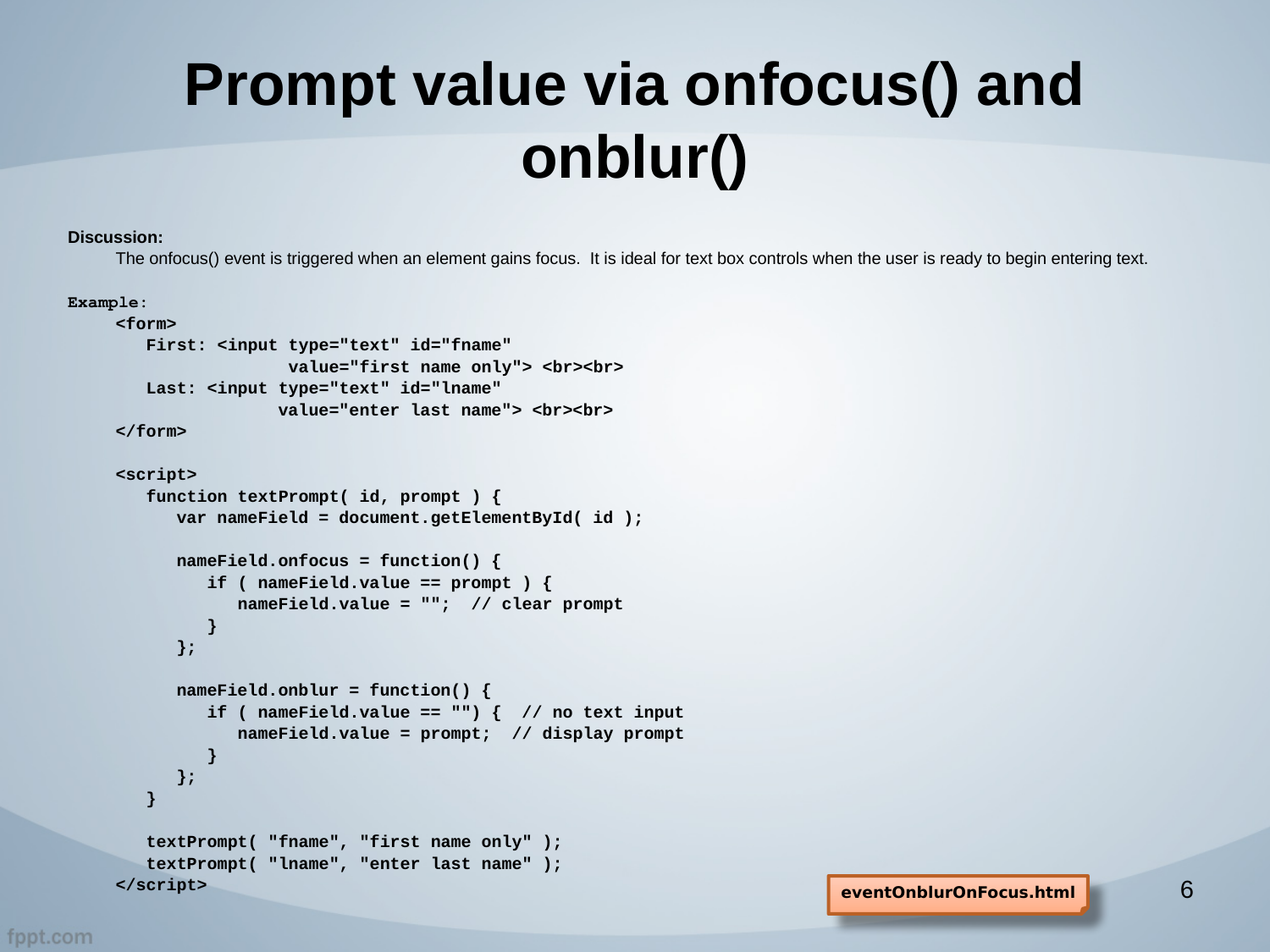

# Prompt value via onfocus() and onblur()
Discussion:
The onfocus() event is triggered when an element gains focus.  It is ideal for text box controls when the user is ready to begin entering text.

Example:
<form>
   First: <input type="text" id="fname"
                 value="first name only"> <br><br>
   Last: <input type="text" id="lname"
                value="enter last name"> <br><br>
</form>

<script>
   function textPrompt( id, prompt ) {
      var nameField = document.getElementById( id );

      nameField.onfocus = function() {
         if ( nameField.value == prompt ) {
            nameField.value = "";  // clear prompt
         }
      };

      nameField.onblur = function() {
         if ( nameField.value == "") {  // no text input
            nameField.value = prompt;  // display prompt
         }
      };
   }

   textPrompt( "fname", "first name only" );
   textPrompt( "lname", "enter last name" );
</script>
6
eventOnblurOnFocus.html